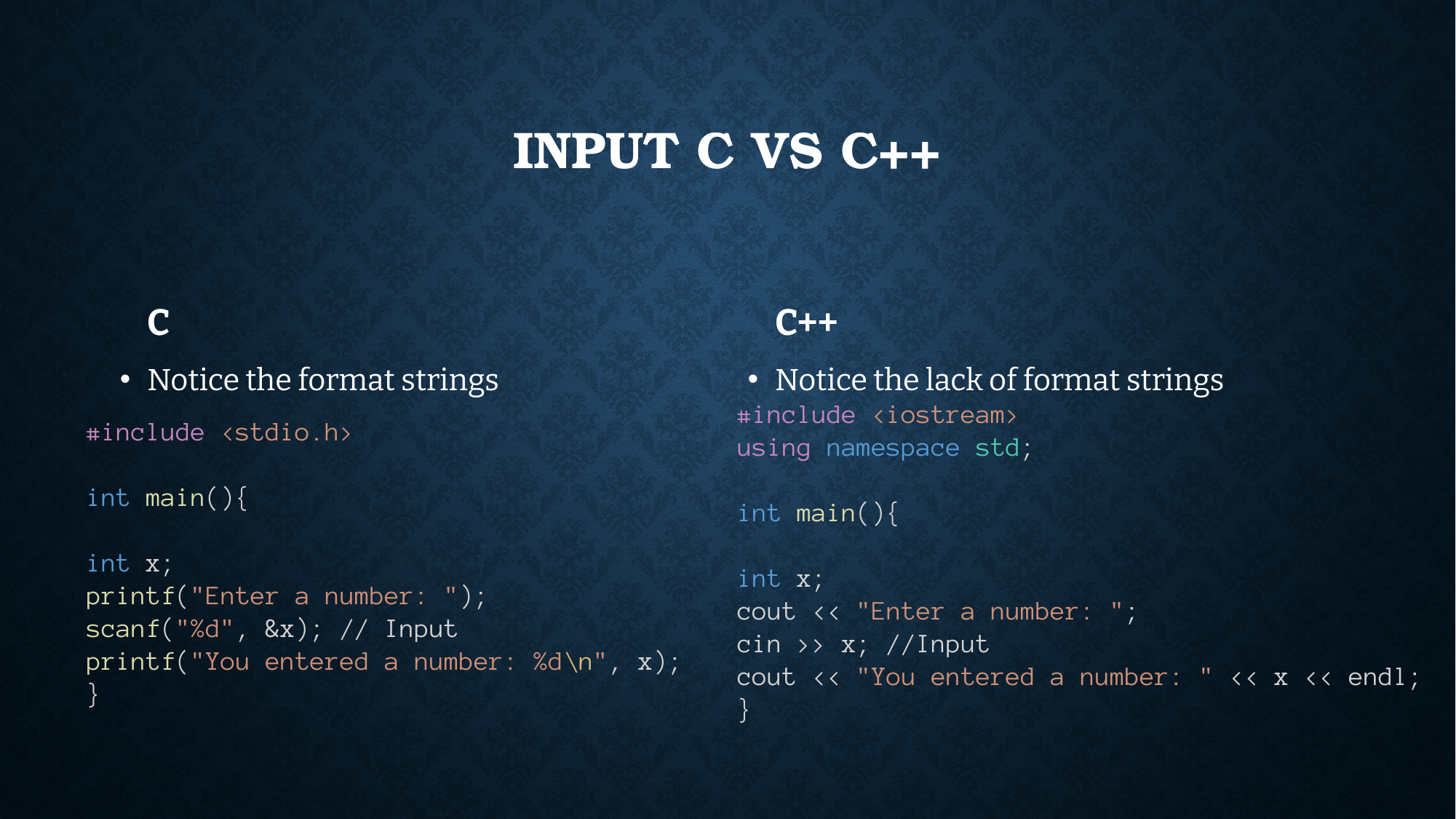

# Input C vs C++
C
C++
Notice the format strings
Notice the lack of format strings
#include <iostream>
using namespace std;
int main(){
int x;
cout << "Enter a number: ";
cin >> x; //Input
cout << "You entered a number: " << x << endl;
}
#include <stdio.h>
int main(){
int x;
printf("Enter a number: ");
scanf("%d", &x); // Input
printf("You entered a number: %d\n", x);
}